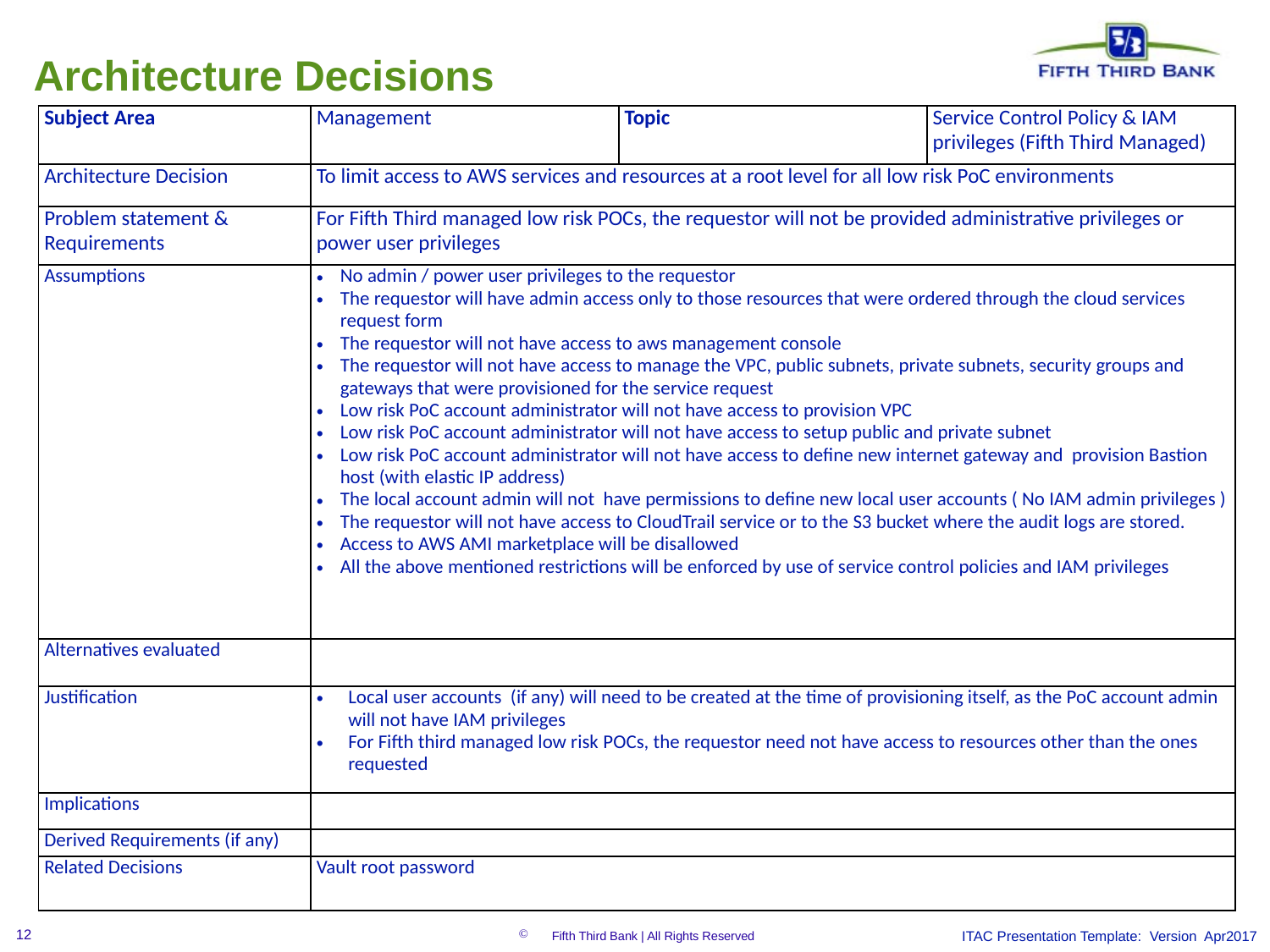

Architecture Decisions
| Subject Area | Management | Topic | Service Control Policy & IAM privileges (Fifth Third Managed) |
| --- | --- | --- | --- |
| Architecture Decision | To limit access to AWS services and resources at a root level for all low risk PoC environments |  |  |
| Problem statement & Requirements | For Fifth Third managed low risk POCs, the requestor will not be provided administrative privileges or power user privileges |  |  |
| Assumptions | No admin / power user privileges to the requestor The requestor will have admin access only to those resources that were ordered through the cloud services request form The requestor will not have access to aws management console The requestor will not have access to manage the VPC, public subnets, private subnets, security groups and gateways that were provisioned for the service request Low risk PoC account administrator will not have access to provision VPC Low risk PoC account administrator will not have access to setup public and private subnet Low risk PoC account administrator will not have access to define new internet gateway and provision Bastion host (with elastic IP address) The local account admin will not have permissions to define new local user accounts ( No IAM admin privileges ) The requestor will not have access to CloudTrail service or to the S3 bucket where the audit logs are stored. Access to AWS AMI marketplace will be disallowed All the above mentioned restrictions will be enforced by use of service control policies and IAM privileges |  |  |
| Alternatives evaluated |  |  |  |
| Justification | Local user accounts (if any) will need to be created at the time of provisioning itself, as the PoC account admin will not have IAM privileges For Fifth third managed low risk POCs, the requestor need not have access to resources other than the ones requested |  |  |
| Implications |  |  |  |
| Derived Requirements (if any) |  |  |  |
| Related Decisions | Vault root password |  |  |
ITAC Presentation Template:  Version  Apr2017